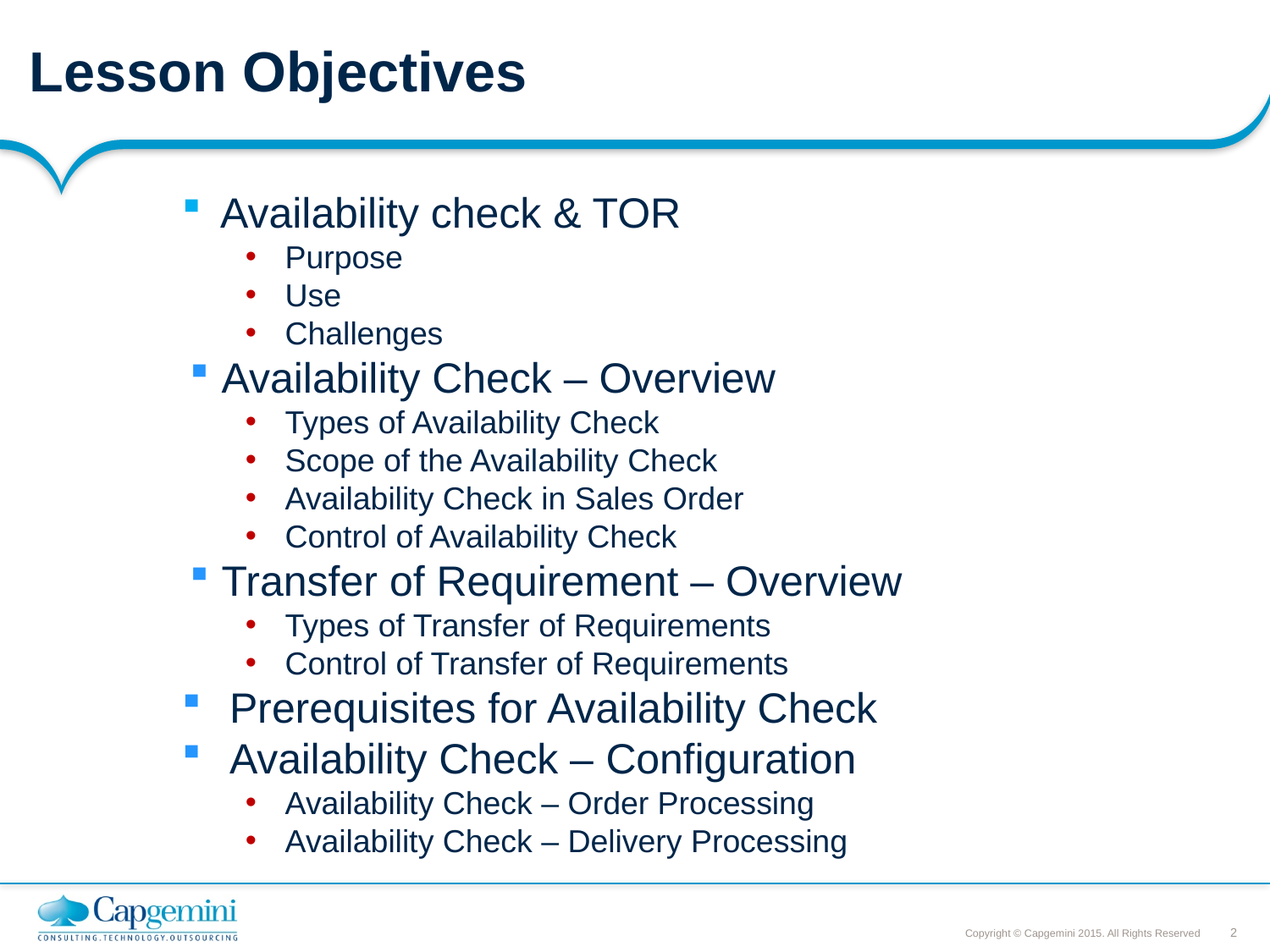

# Lesson Objectives
 Availability check & TOR
Purpose
Use
Challenges
Availability Check – Overview
Types of Availability Check
Scope of the Availability Check
Availability Check in Sales Order
Control of Availability Check
Transfer of Requirement – Overview
Types of Transfer of Requirements
Control of Transfer of Requirements
Prerequisites for Availability Check
Availability Check – Configuration
Availability Check – Order Processing
Availability Check – Delivery Processing